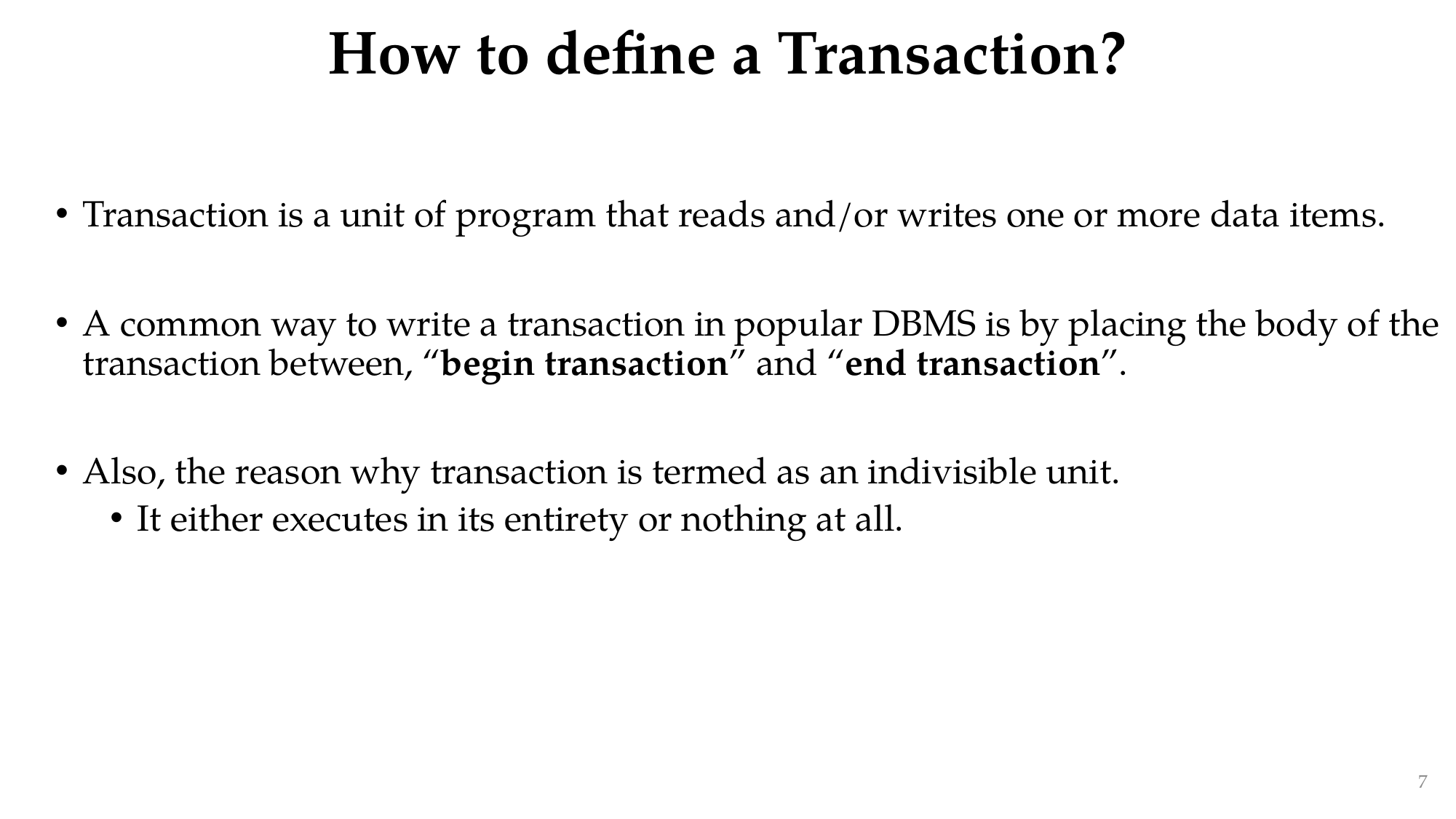

# How to define a Transaction?
Transaction is a unit of program that reads and/or writes one or more data items.

A common way to write a transaction in popular DBMS is by placing the body of the transaction between, “begin transaction” and “end transaction”.

Also, the reason why transaction is termed as an indivisible unit.
It either executes in its entirety or nothing at all.

7